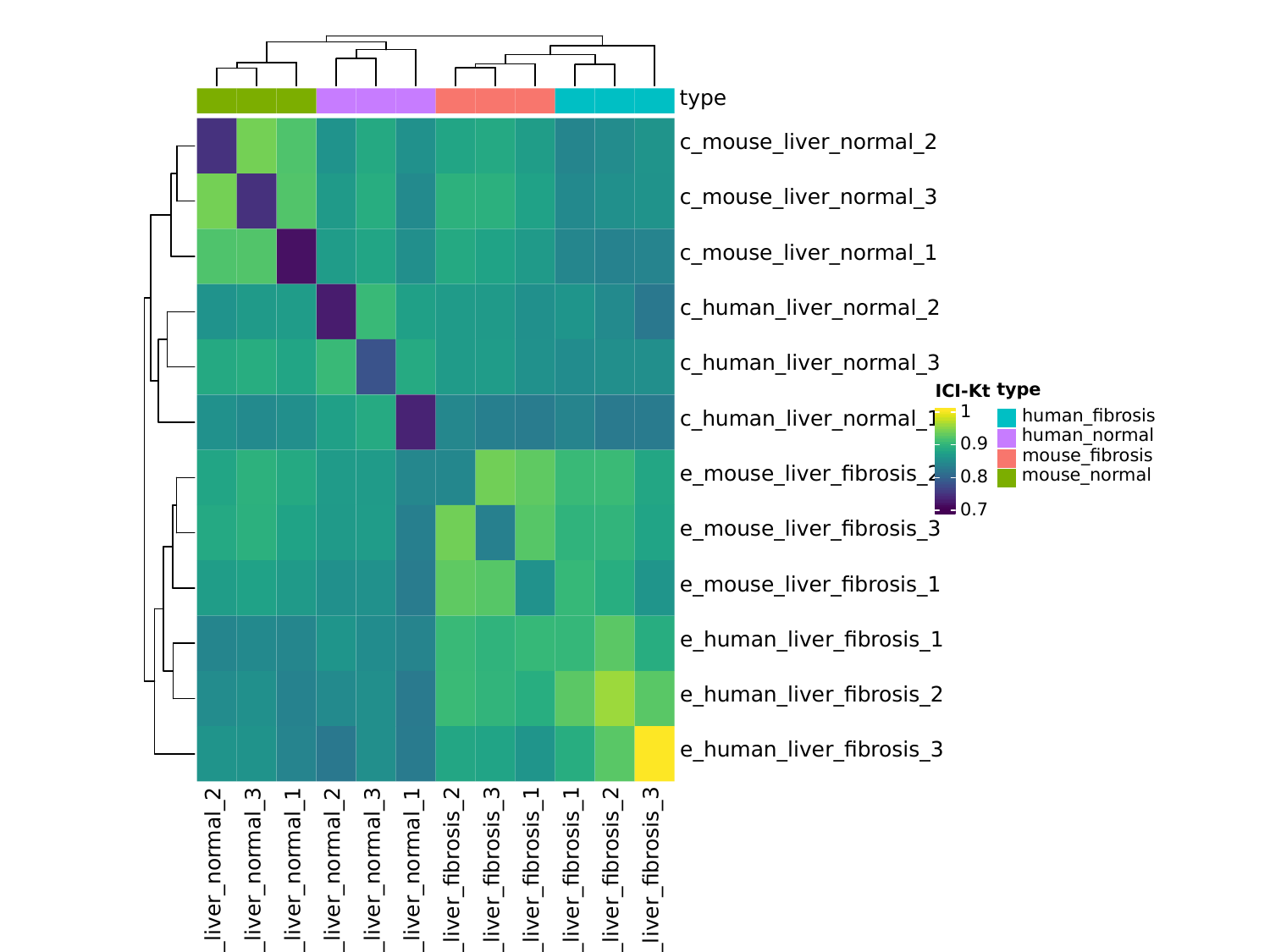

type

c_mouse_liver_normal_2

c_mouse_liver_normal_3

c_mouse_liver_normal_1

c_human_liver_normal_2

c_human_liver_normal_3

type
ICI-Kt

1
human_fibrosis

c_human_liver_normal_1

human_normal

0.9

mouse_fibrosis

e_mouse_liver_fibrosis_2

mouse_normal

0.8

0.7

e_mouse_liver_fibrosis_3

e_mouse_liver_fibrosis_1

e_human_liver_fibrosis_1

e_human_liver_fibrosis_2

e_human_liver_fibrosis_3

c_mouse_liver_normal_2
c_mouse_liver_normal_3
c_mouse_liver_normal_1
c_human_liver_normal_2
c_human_liver_normal_3
c_human_liver_normal_1
e_mouse_liver_fibrosis_2
e_mouse_liver_fibrosis_3
e_mouse_liver_fibrosis_1
e_human_liver_fibrosis_1
e_human_liver_fibrosis_2
e_human_liver_fibrosis_3